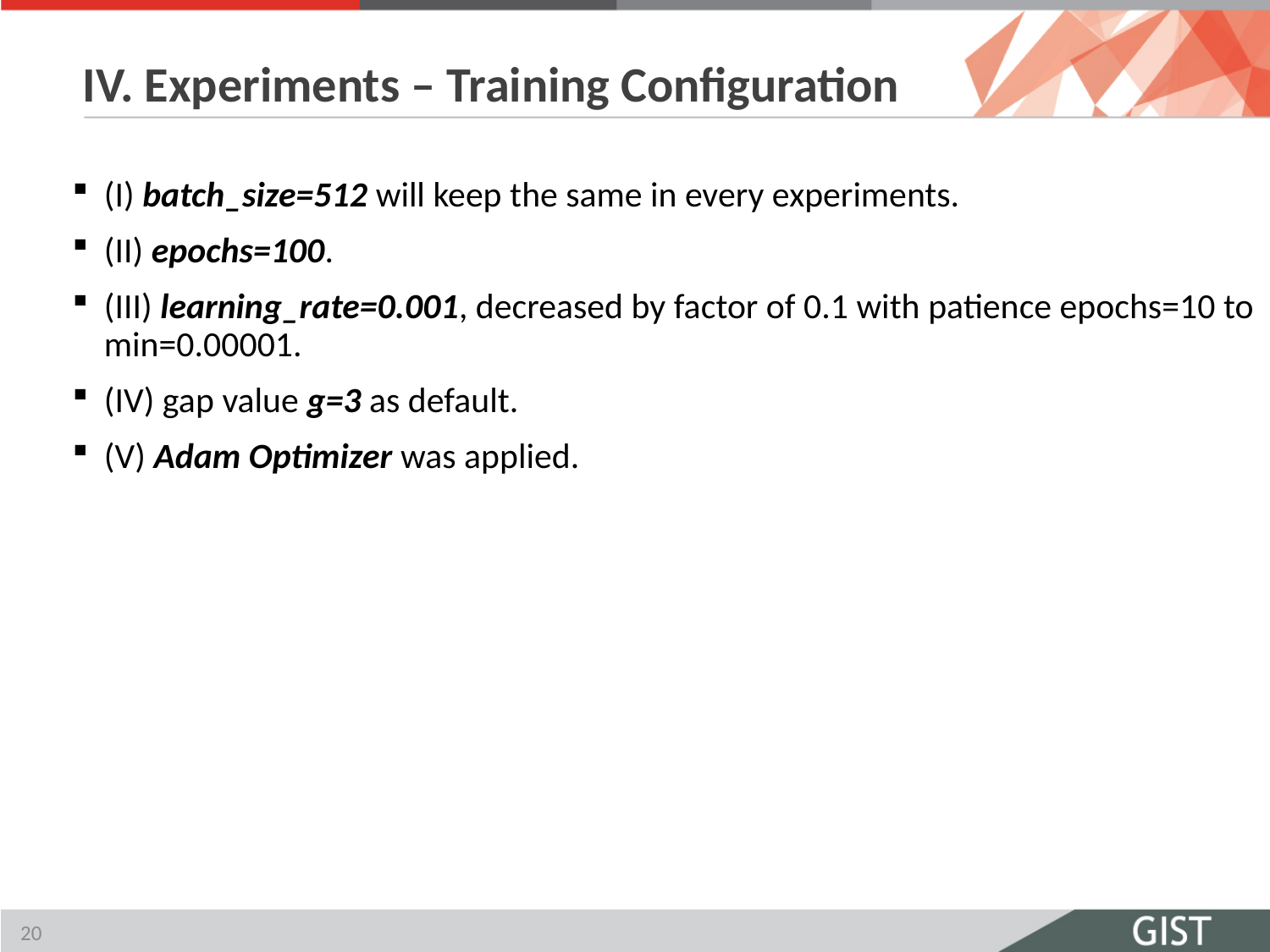

# IV. Experiments – Training Configuration
(I) batch_size=512 will keep the same in every experiments.
(II) epochs=100.
(III) learning_rate=0.001, decreased by factor of 0.1 with patience epochs=10 to min=0.00001.
(IV) gap value g=3 as default.
(V) Adam Optimizer was applied.
20